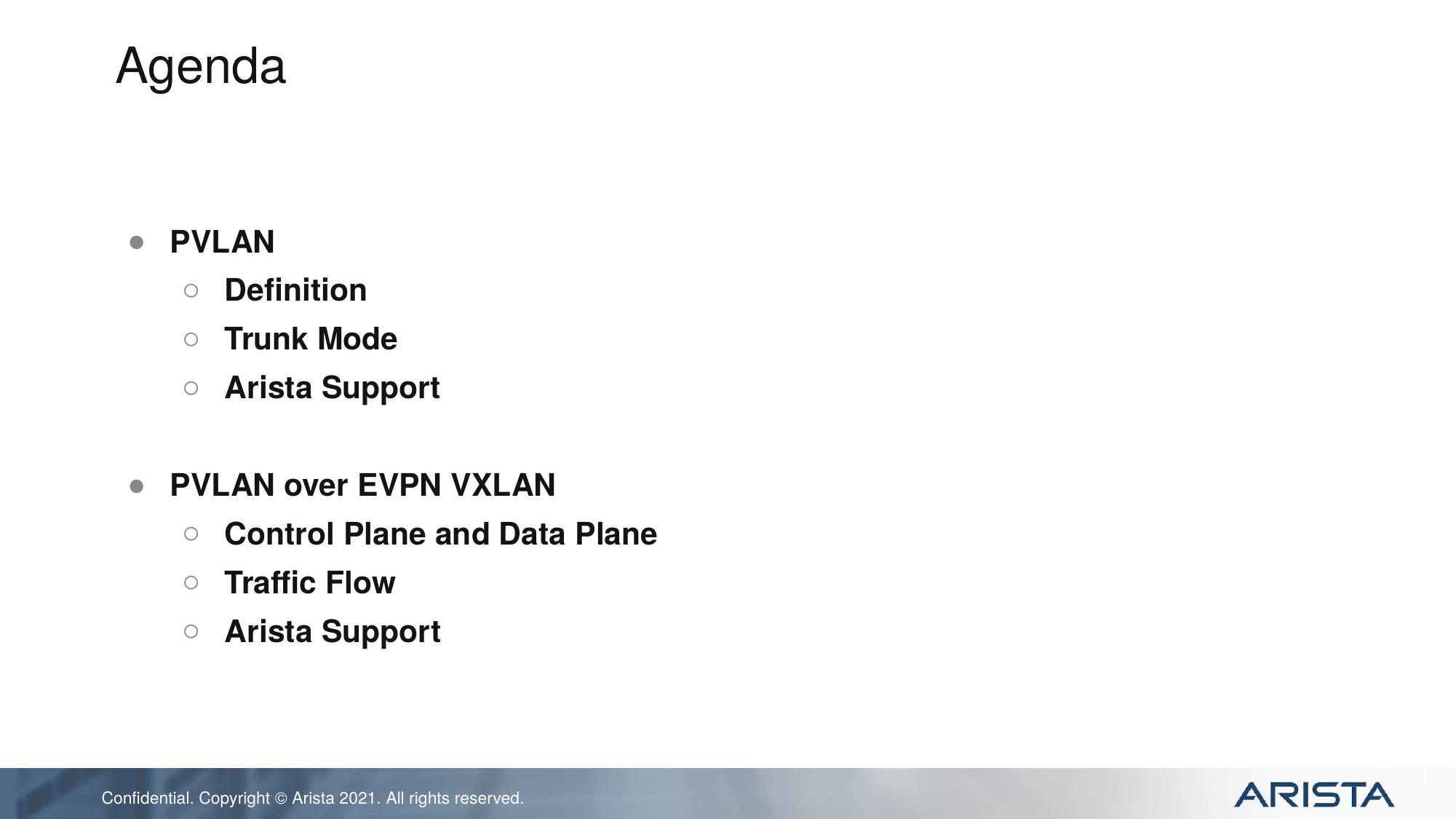

# Agenda
PVLAN
Definition
Trunk Mode
Arista Support

PVLAN over EVPN VXLAN
Control Plane and Data Plane
Traffic Flow
Arista Support